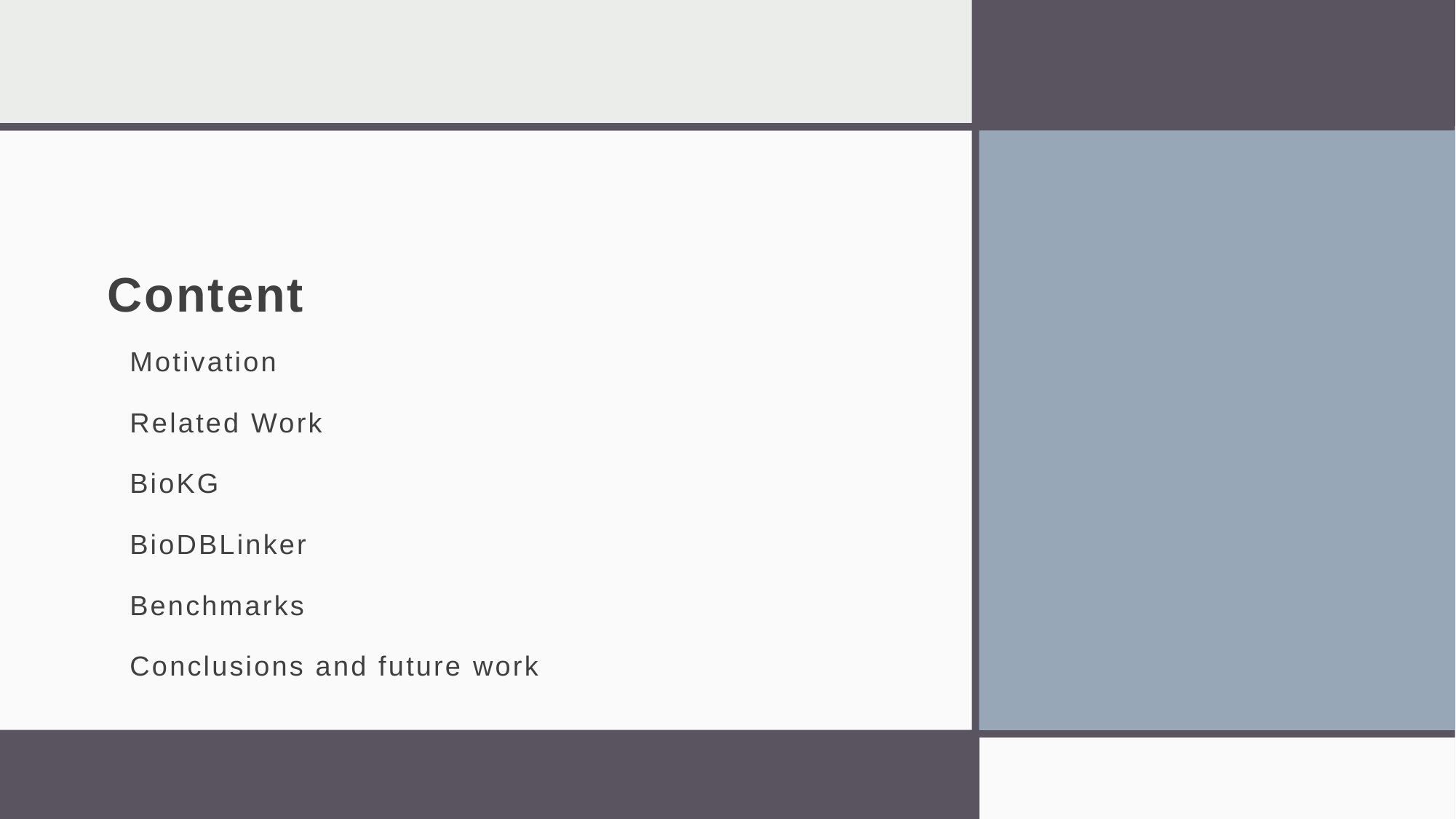

# Content
Motivation
Related Work
BioKG
BioDBLinker
Benchmarks
Conclusions and future work